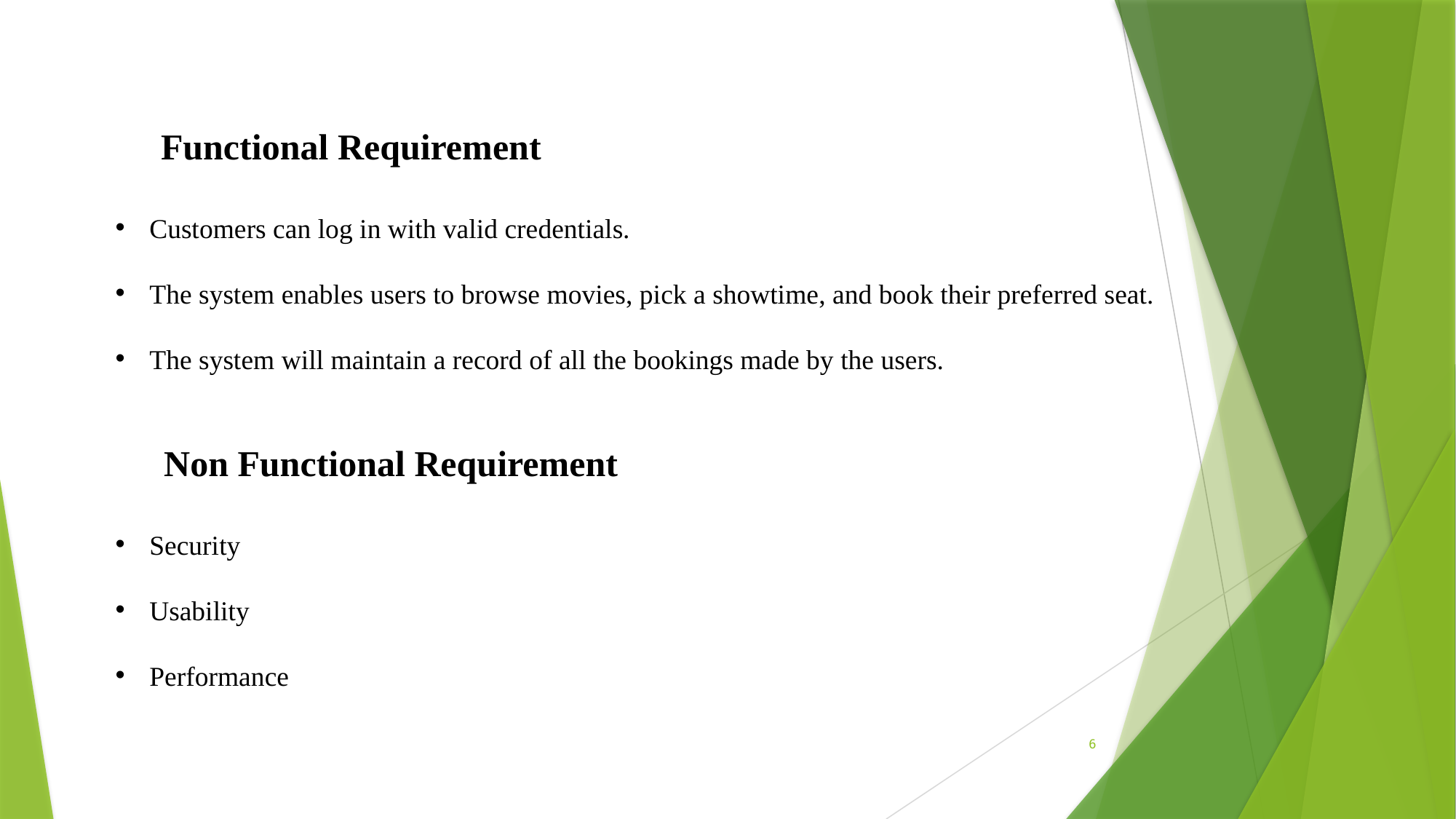

Functional Requirement

Customers can log in with valid credentials.

The system enables users to browse movies, pick a showtime, and book their preferred seat.

The system will maintain a record of all the bookings made by the users.

       Non Functional Requirement

Security

Usability

Performance
6